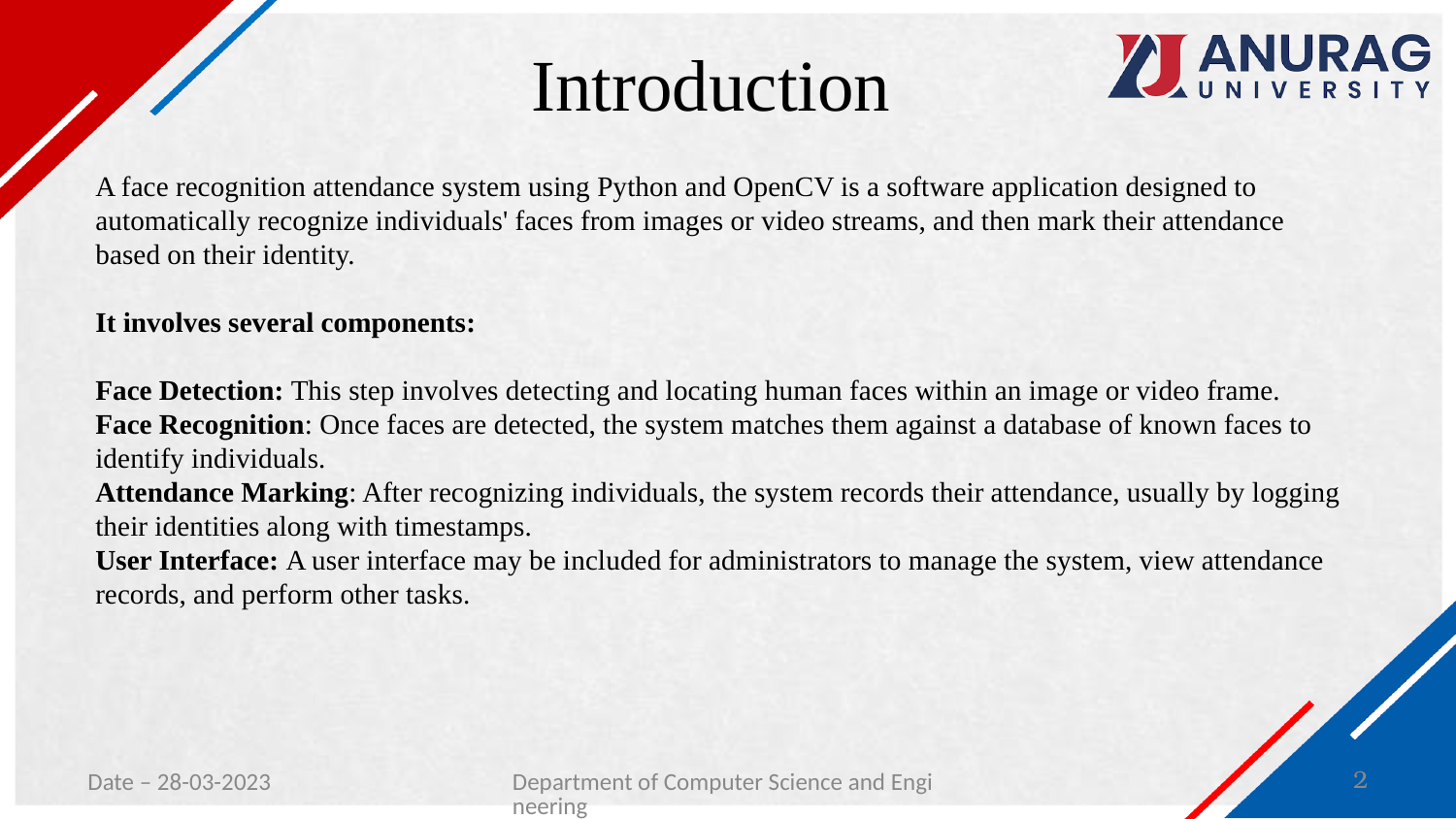

# Introduction
A face recognition attendance system using Python and OpenCV is a software application designed to automatically recognize individuals' faces from images or video streams, and then mark their attendance based on their identity.

It involves several components:

Face Detection: This step involves detecting and locating human faces within an image or video frame.
Face Recognition: Once faces are detected, the system matches them against a database of known faces to identify individuals.
Attendance Marking: After recognizing individuals, the system records their attendance, usually by logging their identities along with timestamps.
User Interface: A user interface may be included for administrators to manage the system, view attendance records, and perform other tasks.

Date – 28-03-2023
Department of Computer Science and Engineering
2